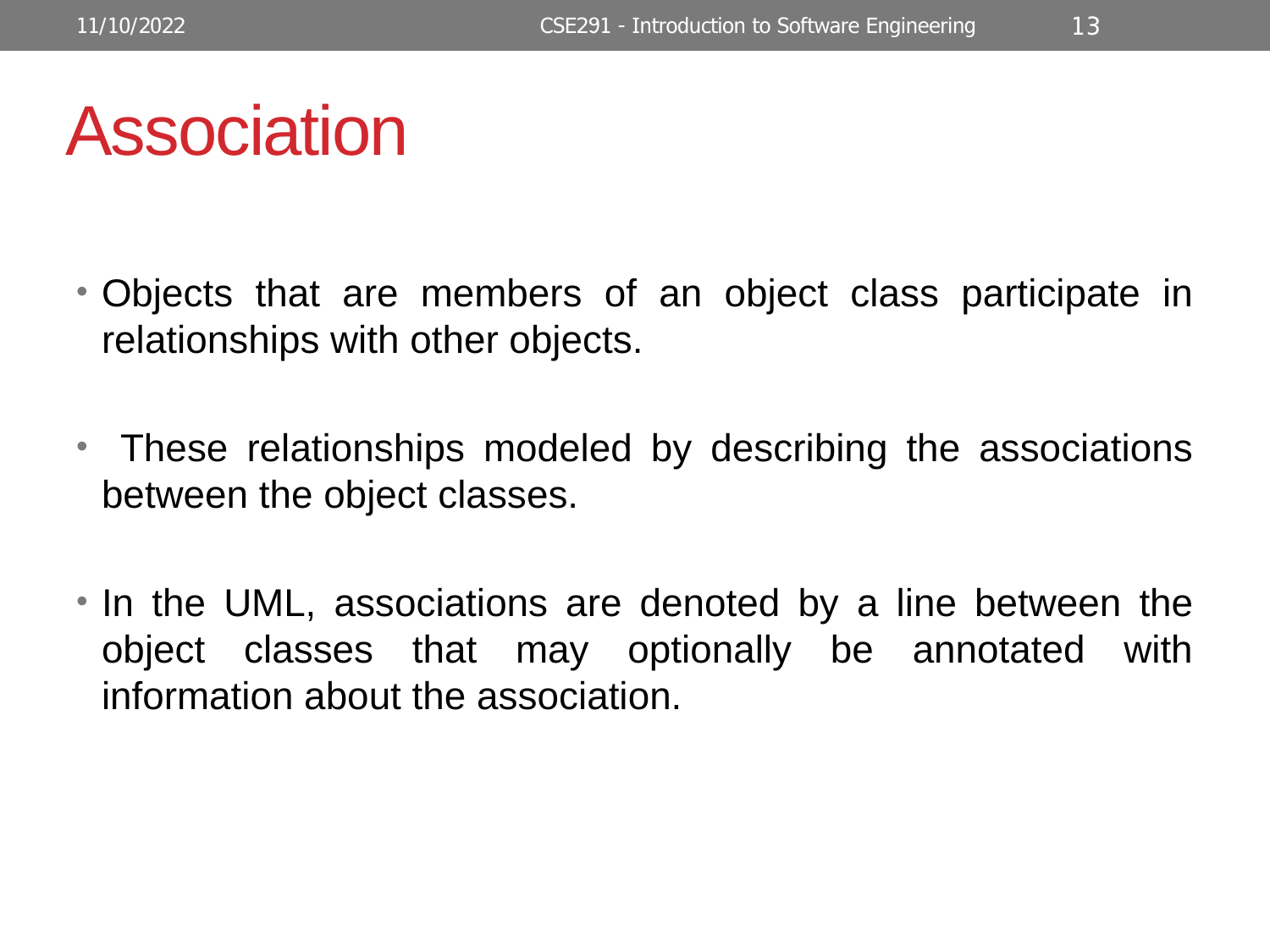

11/10/2022
CSE291 - Introduction to Software Engineering
13
# Association

Objects that are members of an object class participate in relationships with other objects.

 These relationships modeled by describing the associations between the object classes.

In the UML, associations are denoted by a line between the object classes that may optionally be annotated with information about the association.